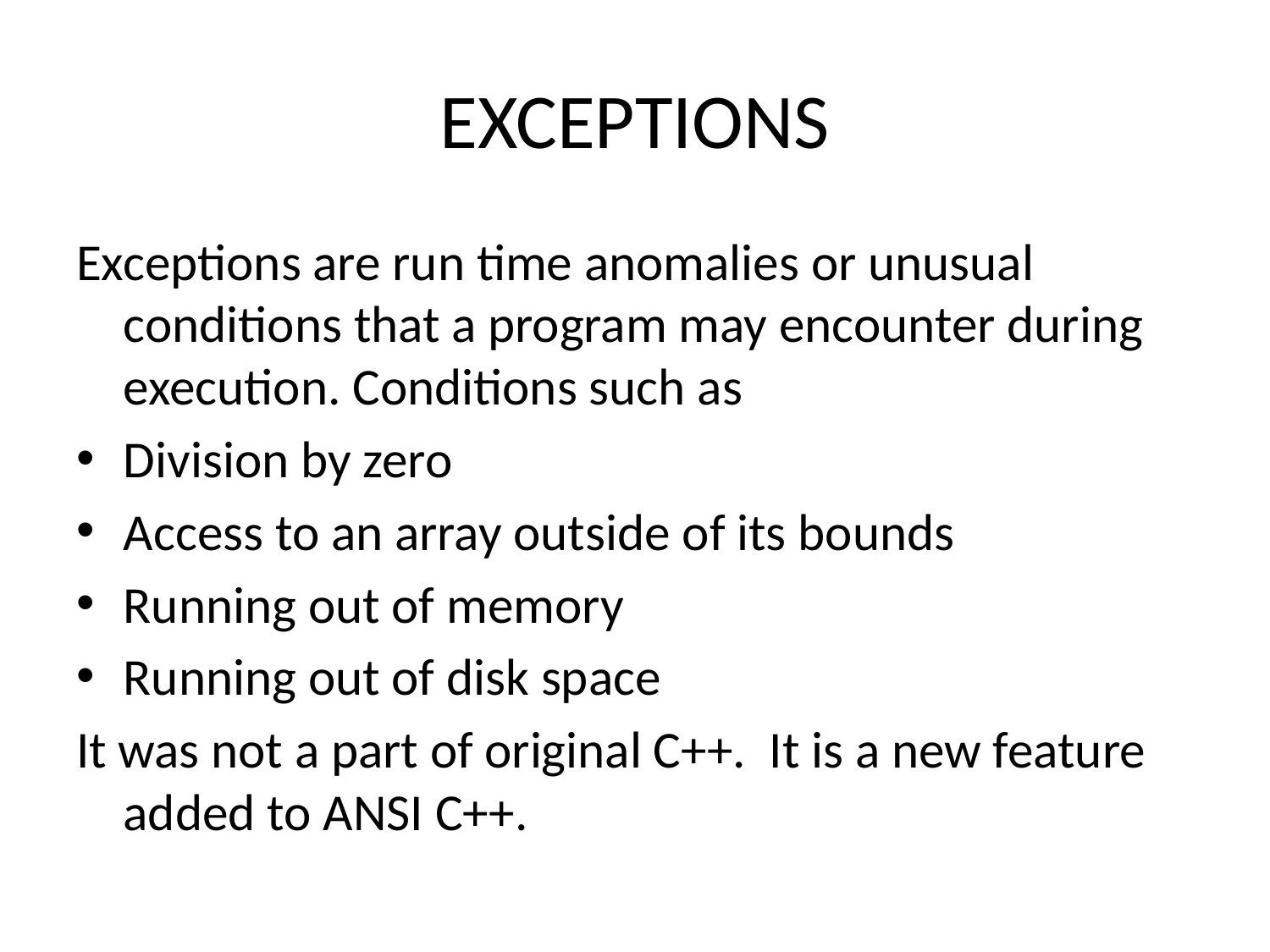

# EXCEPTIONS
Exceptions are run time anomalies or unusual conditions that a program may encounter during execution. Conditions such as
Division by zero
Access to an array outside of its bounds
Running out of memory
Running out of disk space
It was not a part of original C++.  It is a new feature added to ANSI C++.